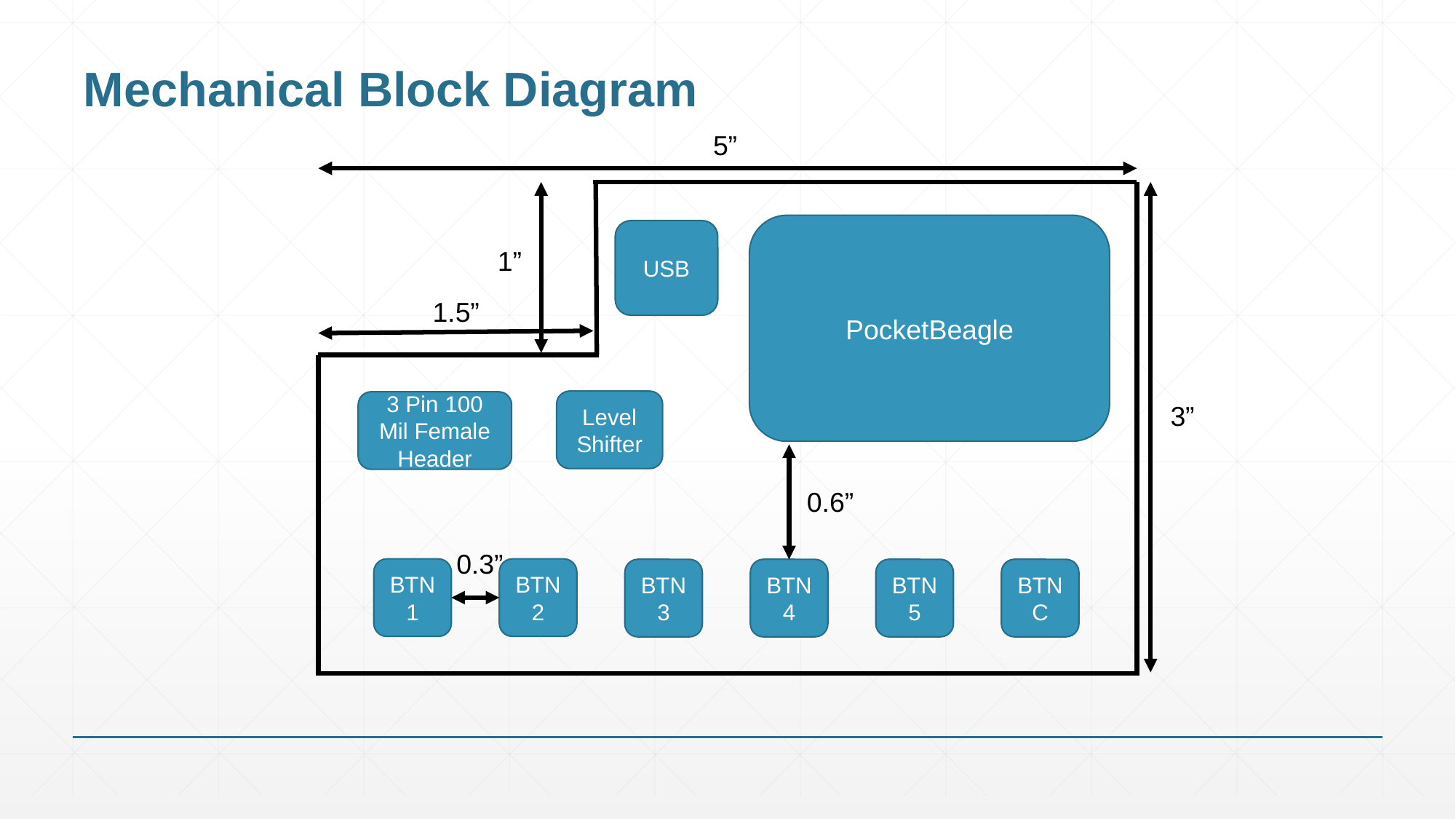

# Mechanical Block Diagram
5”
PocketBeagle
USB
1”
1.5”
Level Shifter
3 Pin 100 Mil Female Header
3”
0.6”
0.3”
BTN 1
BTN 2
BTN 3
BTN 4
BTN 5
BTN C